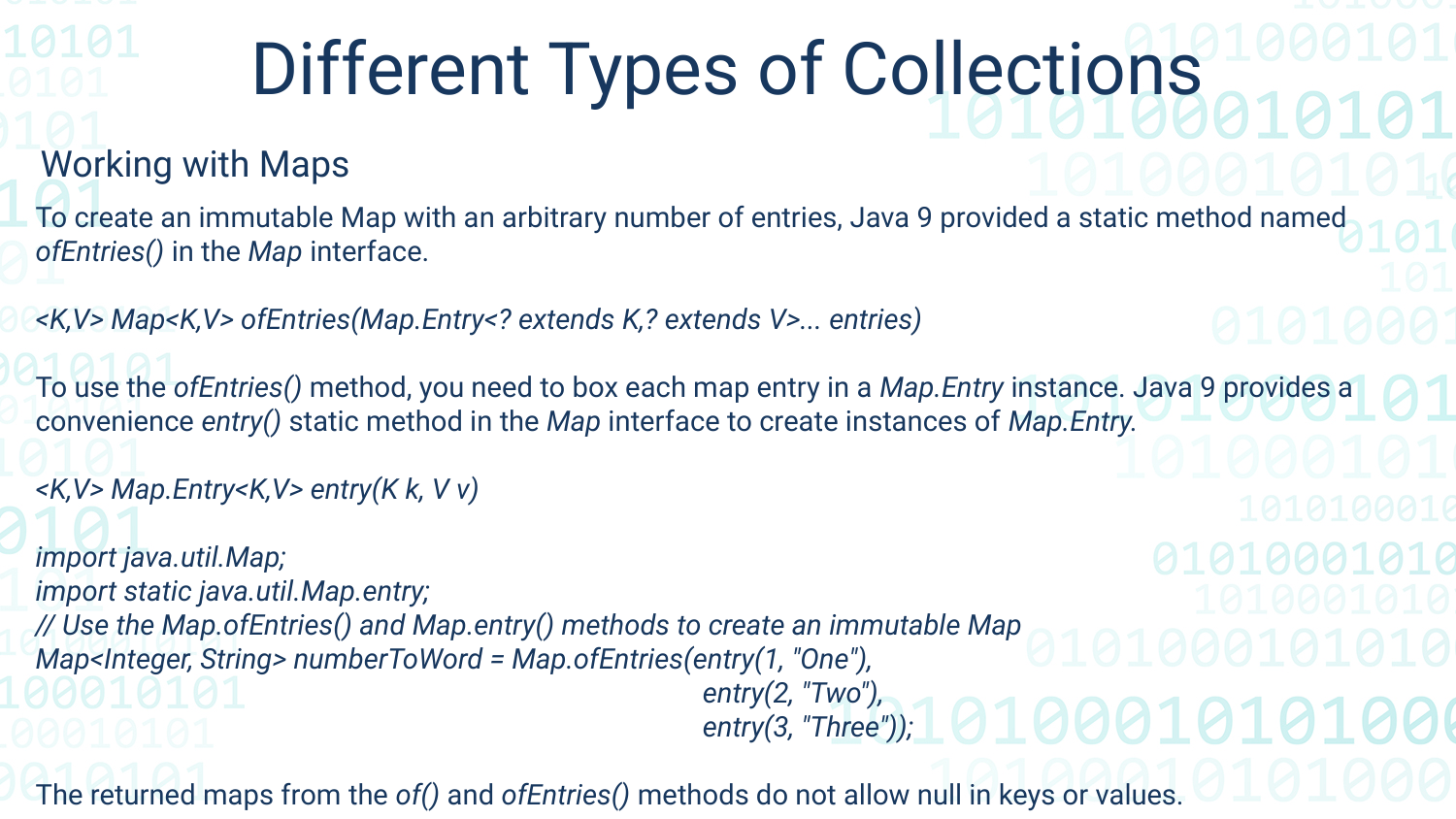

Different Types of Collections
Working with Maps
To create an immutable Map with an arbitrary number of entries, Java 9 provided a static method named
ofEntries() in the Map interface.

<K,V> Map<K,V> ofEntries(Map.Entry<? extends K,? extends V>... entries)

To use the ofEntries() method, you need to box each map entry in a Map.Entry instance. Java 9 provides a           convenience entry() static method in the Map interface to create instances of Map.Entry.

<K,V> Map.Entry<K,V> entry(K k, V v)

import java.util.Map;
import static java.util.Map.entry;
// Use the Map.ofEntries() and Map.entry() methods to create an immutable Map
Map<Integer, String> numberToWord = Map.ofEntries(entry(1, "One"),
                                                  		            entry(2, "Two"),
                                                  		            entry(3, "Three"));

The returned maps from the of() and ofEntries() methods do not allow null in keys or values.